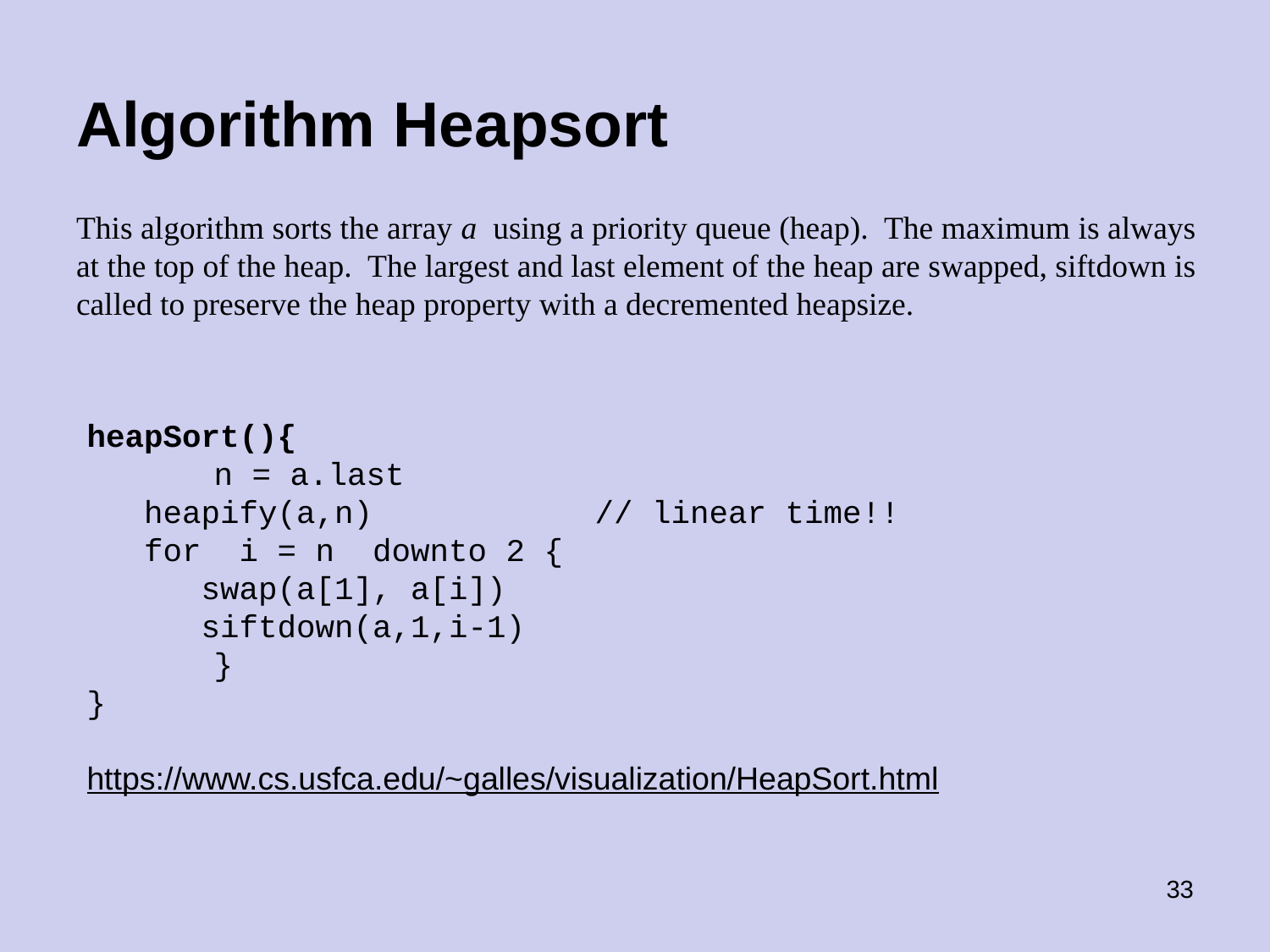

Algorithm Heapsort
This algorithm sorts the array a  using a priority queue (heap).  The maximum is always at the top of the heap.  The largest and last element of the heap are swapped, siftdown is called to preserve the heap property with a decremented heapsize.
heapSort(){
	n = a.last
   heapify(a,n)		// linear time!!
   for  i = n  downto 2 {
      swap(a[1], a[i])
      siftdown(a,1,i-1)
	}
}

https://www.cs.usfca.edu/~galles/visualization/HeapSort.html

33